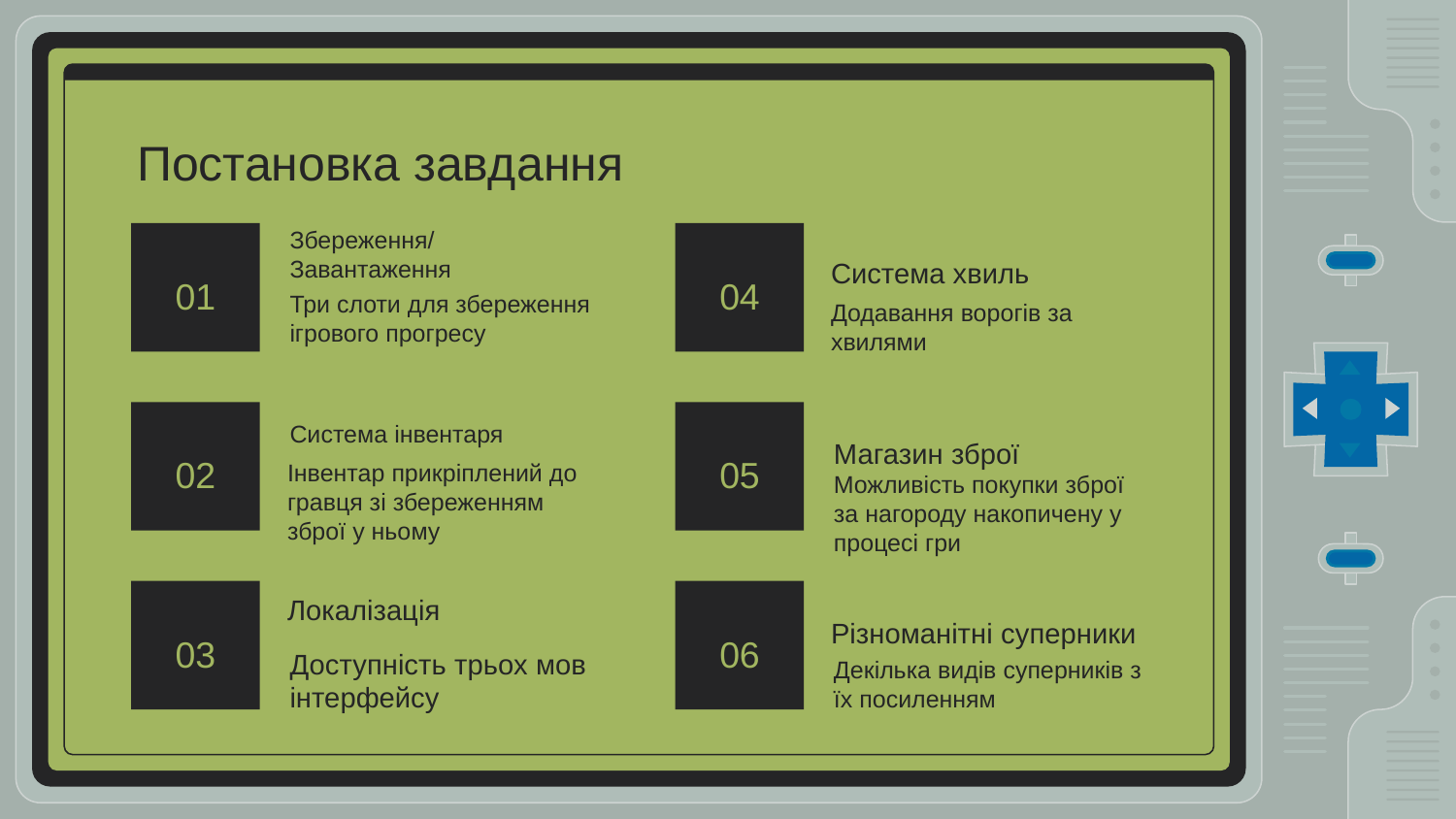

Постановка завдання
Збереження/
Завантаження
Система хвиль

# 01
04
Три слоти для збереження ігрового прогресу
Додавання ворогів за хвилями

Система інвентаря
Магазин зброї

02
05
Інвентар прикріплений до гравця зі збереженням зброї у ньому
Можливість покупки зброї за нагороду накопичену у процесі гри

Локалізація
Різноманітні суперники

03
06
Доступність трьох мов інтерфейсу
Декілька видів суперників з їх посиленням